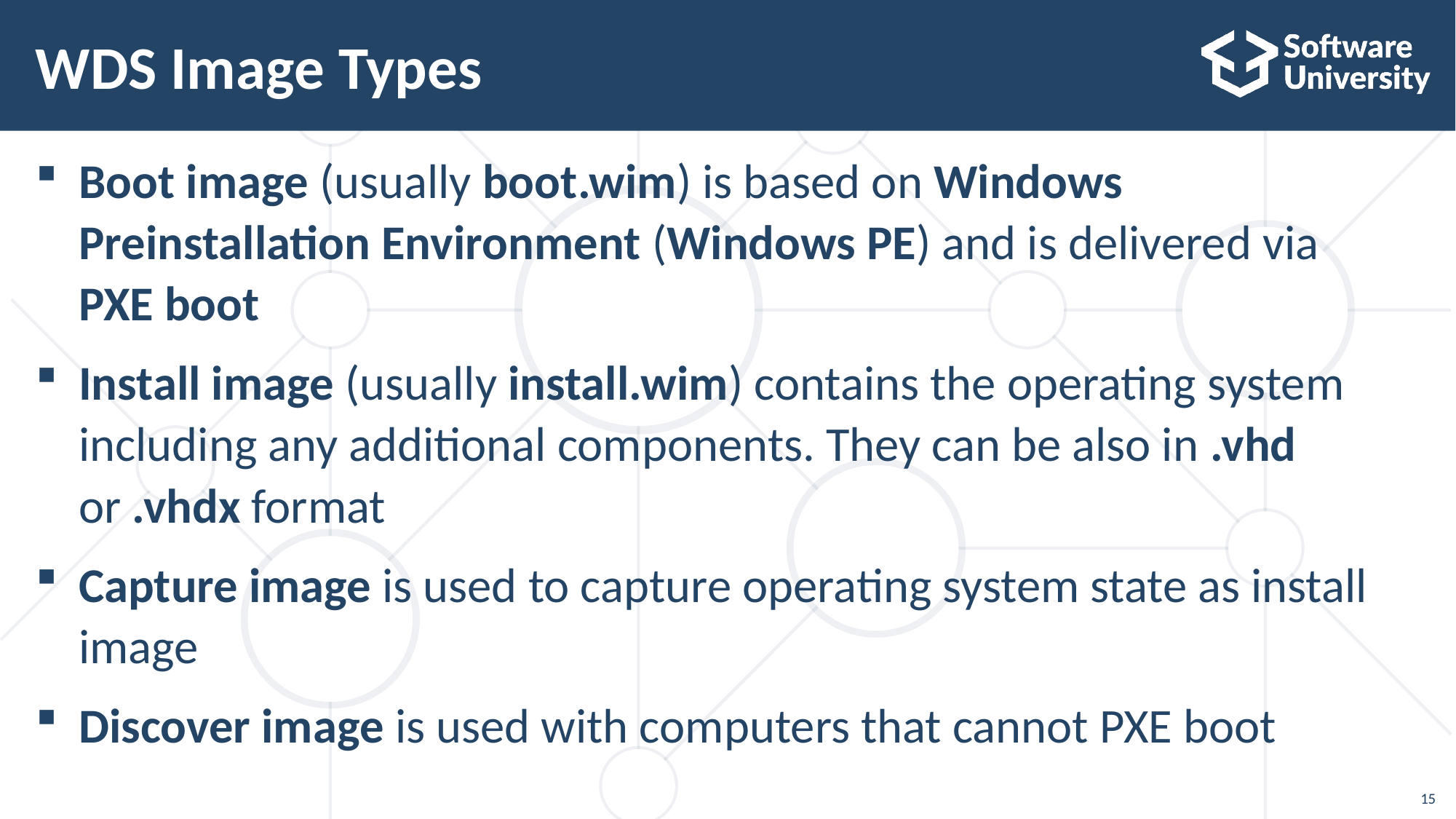

# WDS Image Types
Boot image (usually boot.wim) is based on Windows Preinstallation Environment (Windows PE) and is delivered via PXE boot
Install image (usually install.wim) contains the operating system including any additional components. They can be also in .vhd or .vhdx format
Capture image is used to capture operating system state as install image
Discover image is used with computers that cannot PXE boot
15